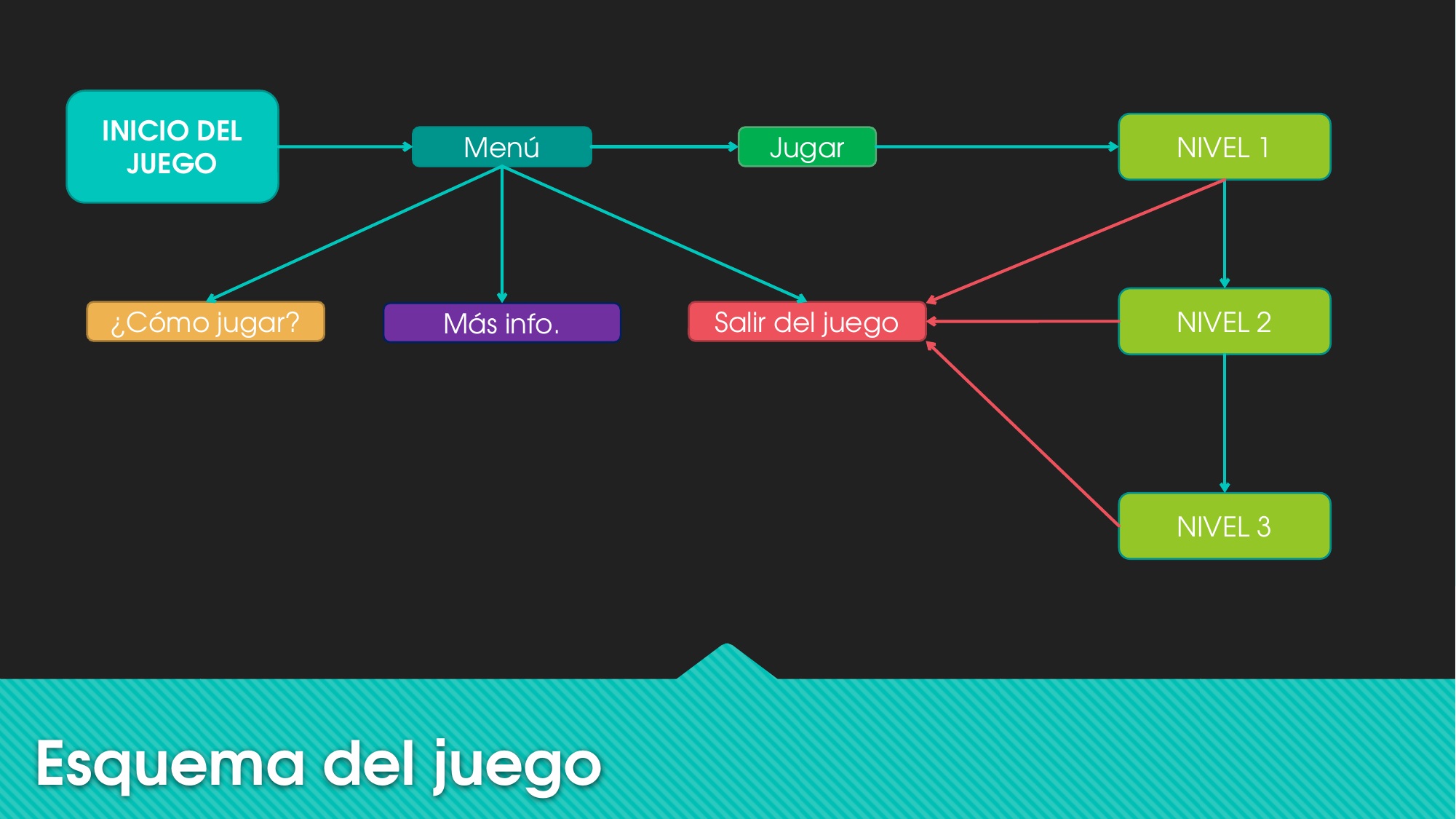

INICIO DEL JUEGO
NIVEL 1
Jugar
Menú
NIVEL 2
¿Cómo jugar?
Salir del juego
Más info.
NIVEL 3

# Esquema del juego